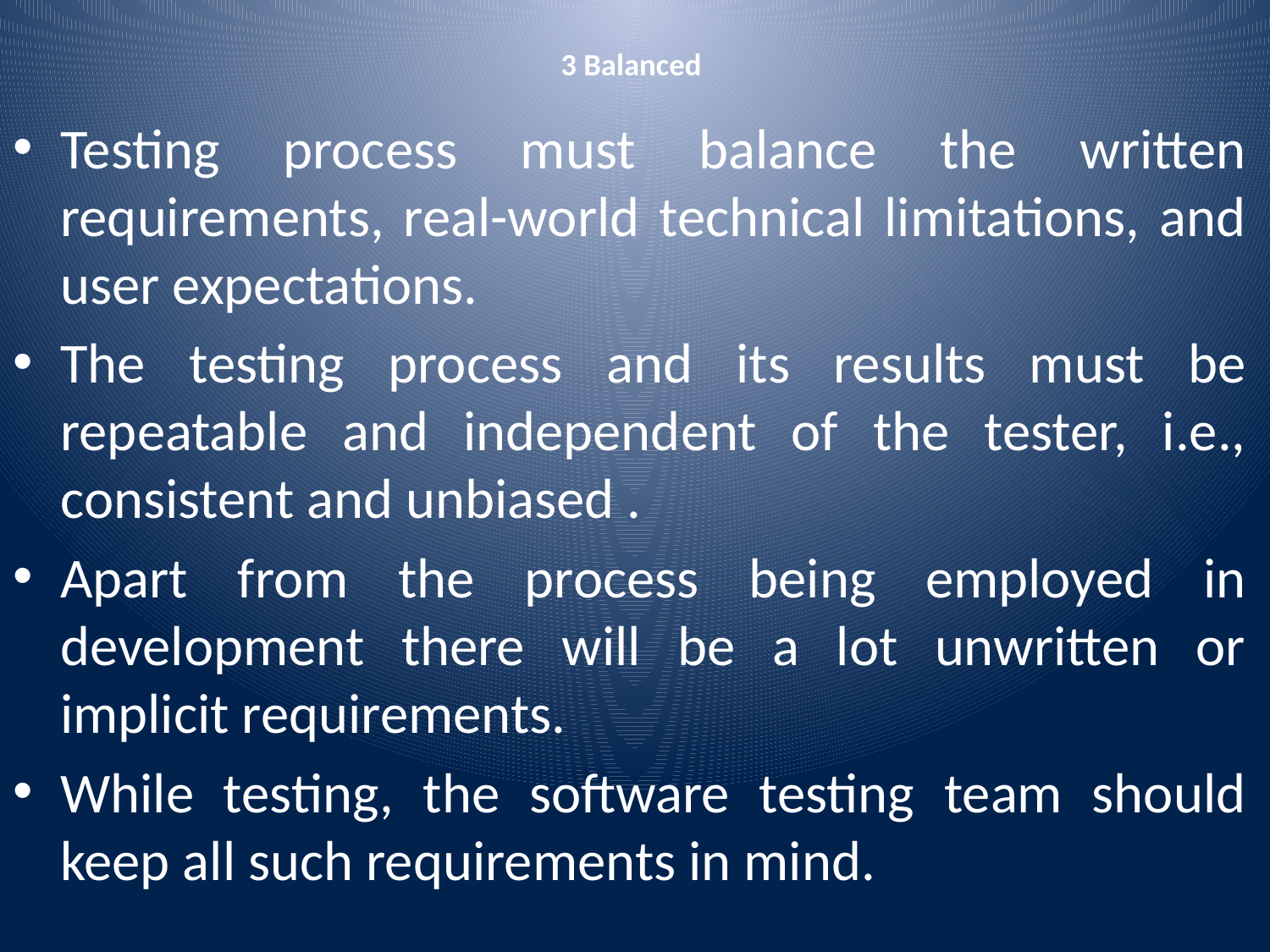

# 3 Balanced
Testing process must balance the written requirements, real-world technical limitations, and user expectations.
The testing process and its results must be repeatable and independent of the tester, i.e., consistent and unbiased .
Apart from the process being employed in development there will be a lot unwritten or implicit requirements.
While testing, the software testing team should keep all such requirements in mind.